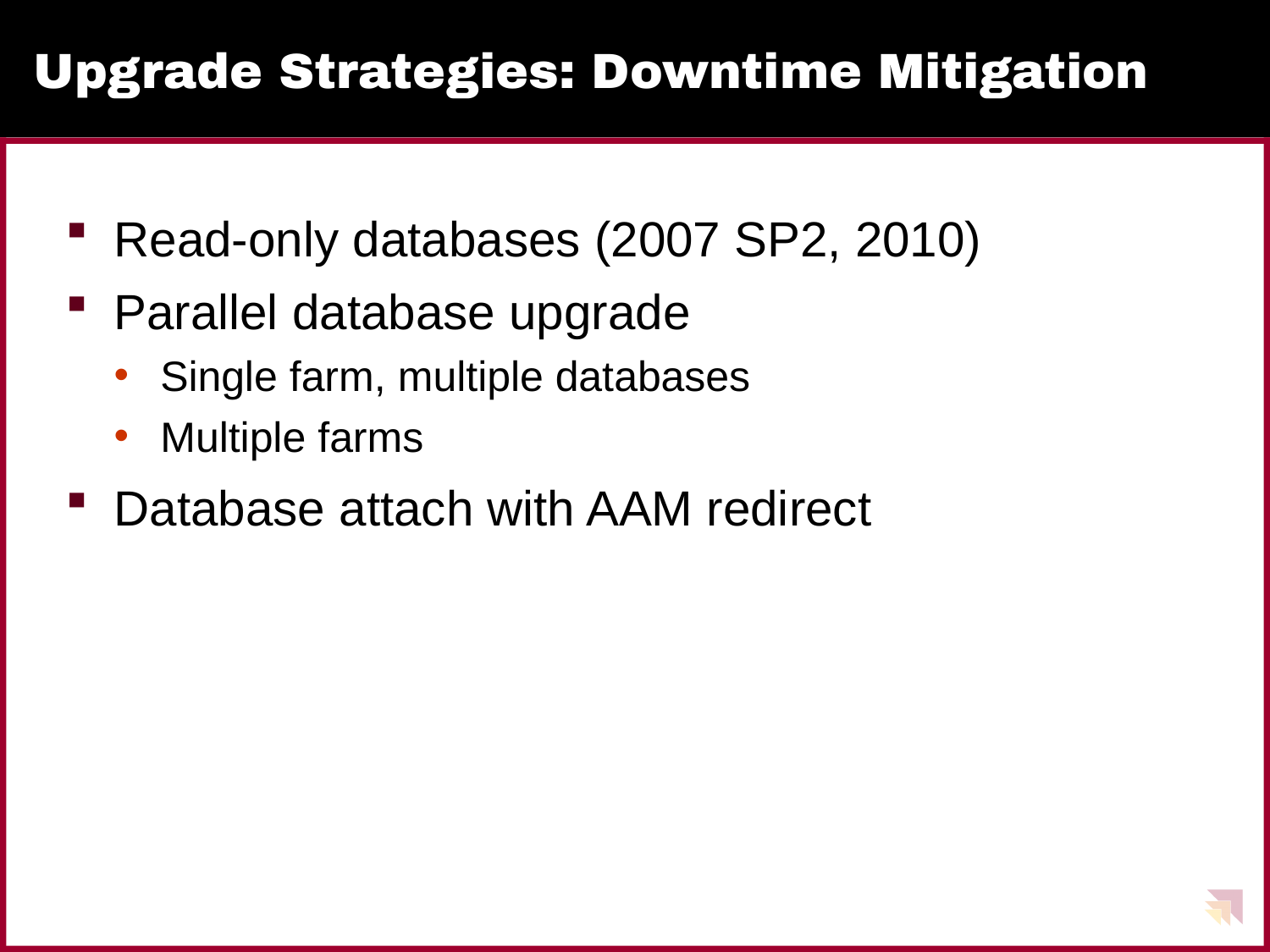

# Upgrade Strategies: Downtime Mitigation
Read-only databases (2007 SP2, 2010)
Parallel database upgrade
Single farm, multiple databases
Multiple farms
Database attach with AAM redirect